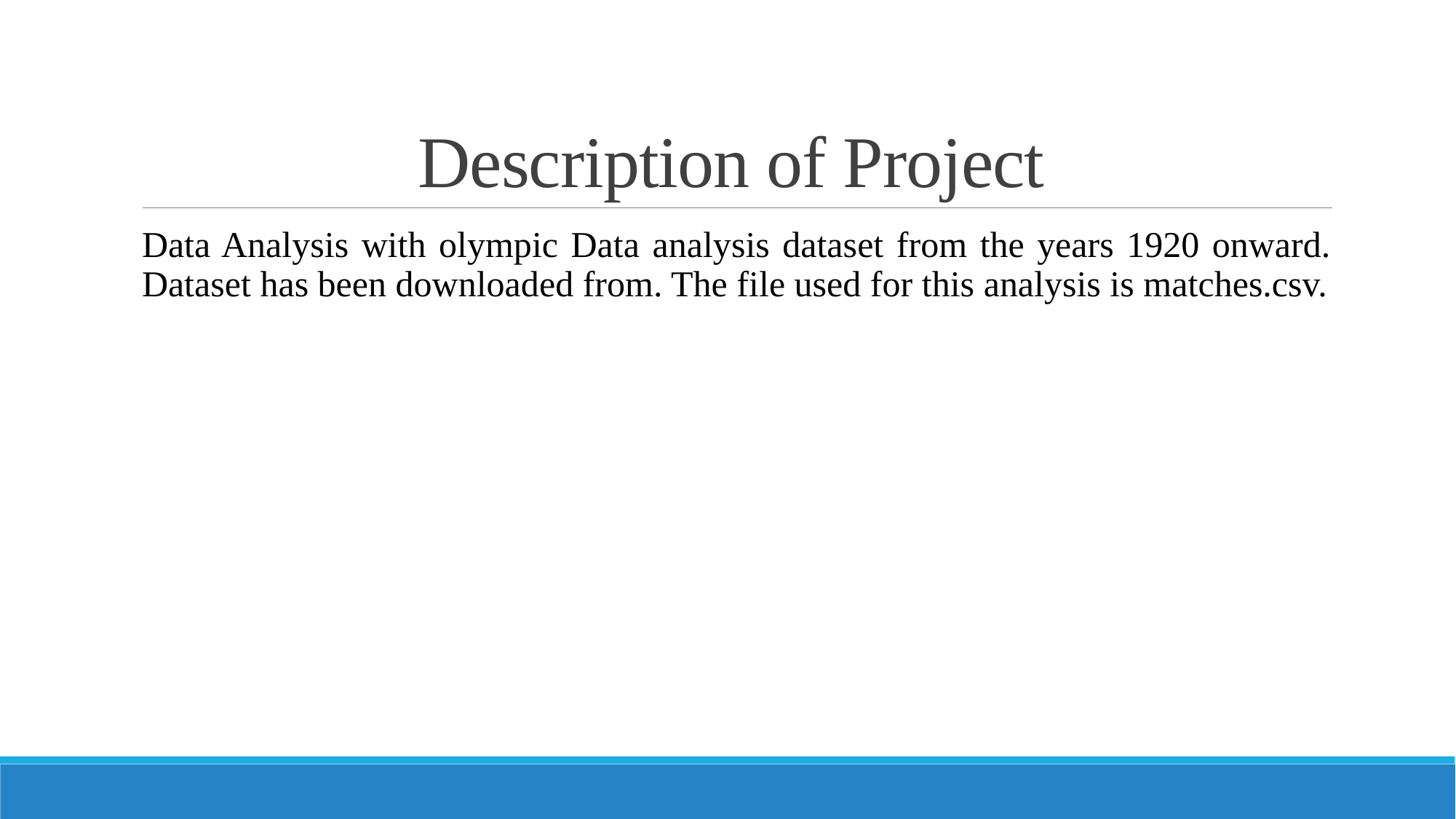

# Description of Project
Data Analysis with olympic Data analysis dataset from the years 1920 onward. Dataset has been downloaded from. The file used for this analysis is matches.csv.